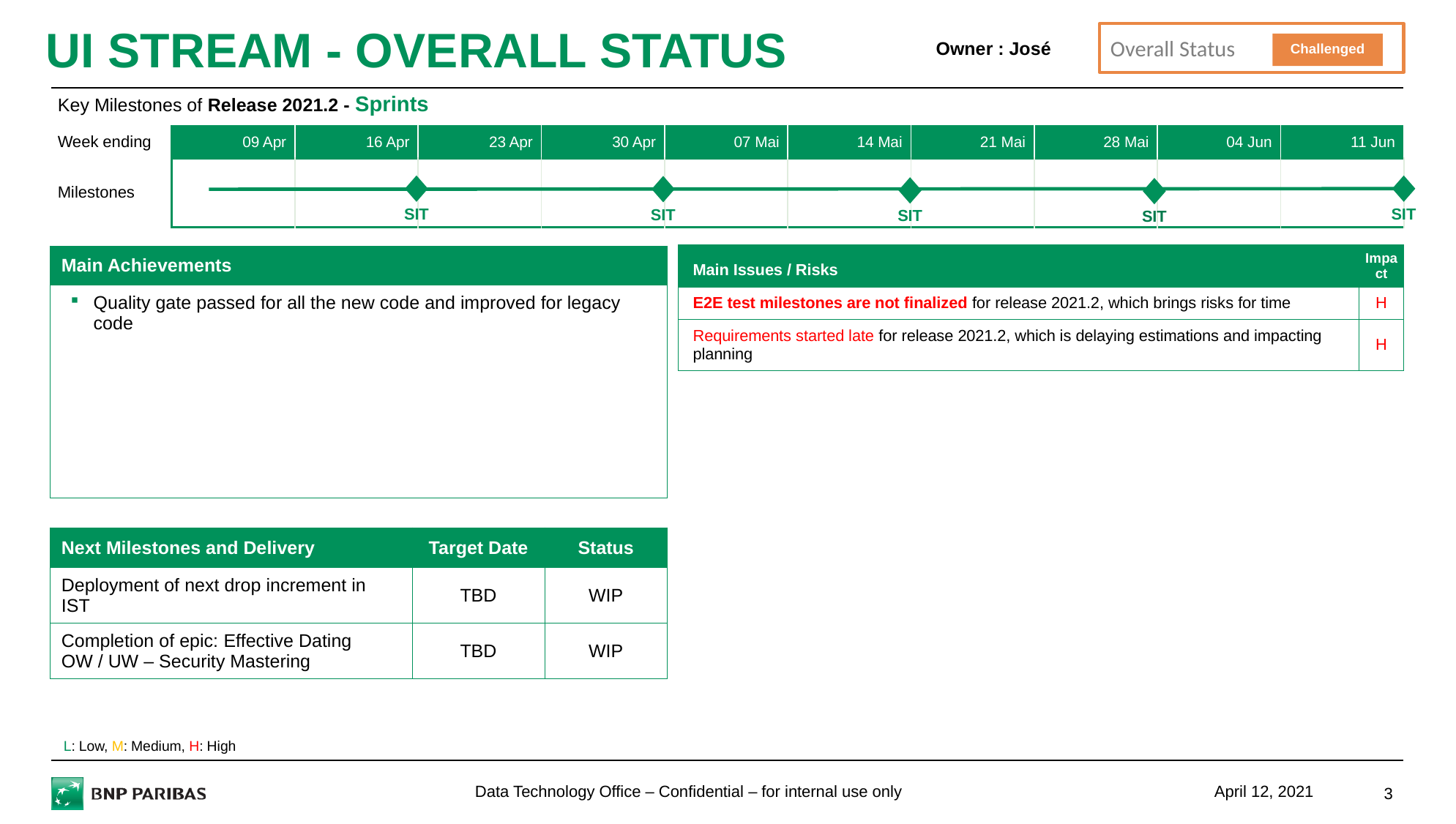

# UI STREAM - Overall status
Overall Status
Owner : José
Challenged
Key Milestones of Release 2021.2 - Sprints
| 09 Apr | 16 Apr | 23 Apr | 30 Apr | 07 Mai | 14 Mai | 21 Mai | 28 Mai | 04 Jun | 11 Jun |
| --- | --- | --- | --- | --- | --- | --- | --- | --- | --- |
|  |  |  |  |  |  |  |  |  |  |
Week ending
Milestones
SIT
SIT
SIT
SIT
SIT
| Main Issues / Risks | Impact |
| --- | --- |
| E2E test milestones are not finalized for release 2021.2, which brings risks for time | H |
| Requirements started late for release 2021.2, which is delaying estimations and impacting planning | H |
| Main Achievements |
| --- |
| Quality gate passed for all the new code and improved for legacy code |
| Next Milestones and Delivery | Target Date | Status |
| --- | --- | --- |
| Deployment of next drop increment in IST | TBD | WIP |
| Completion of epic: Effective Dating OW / UW – Security Mastering | TBD | WIP |
L: Low, M: Medium, H: High
April 12, 2021
3